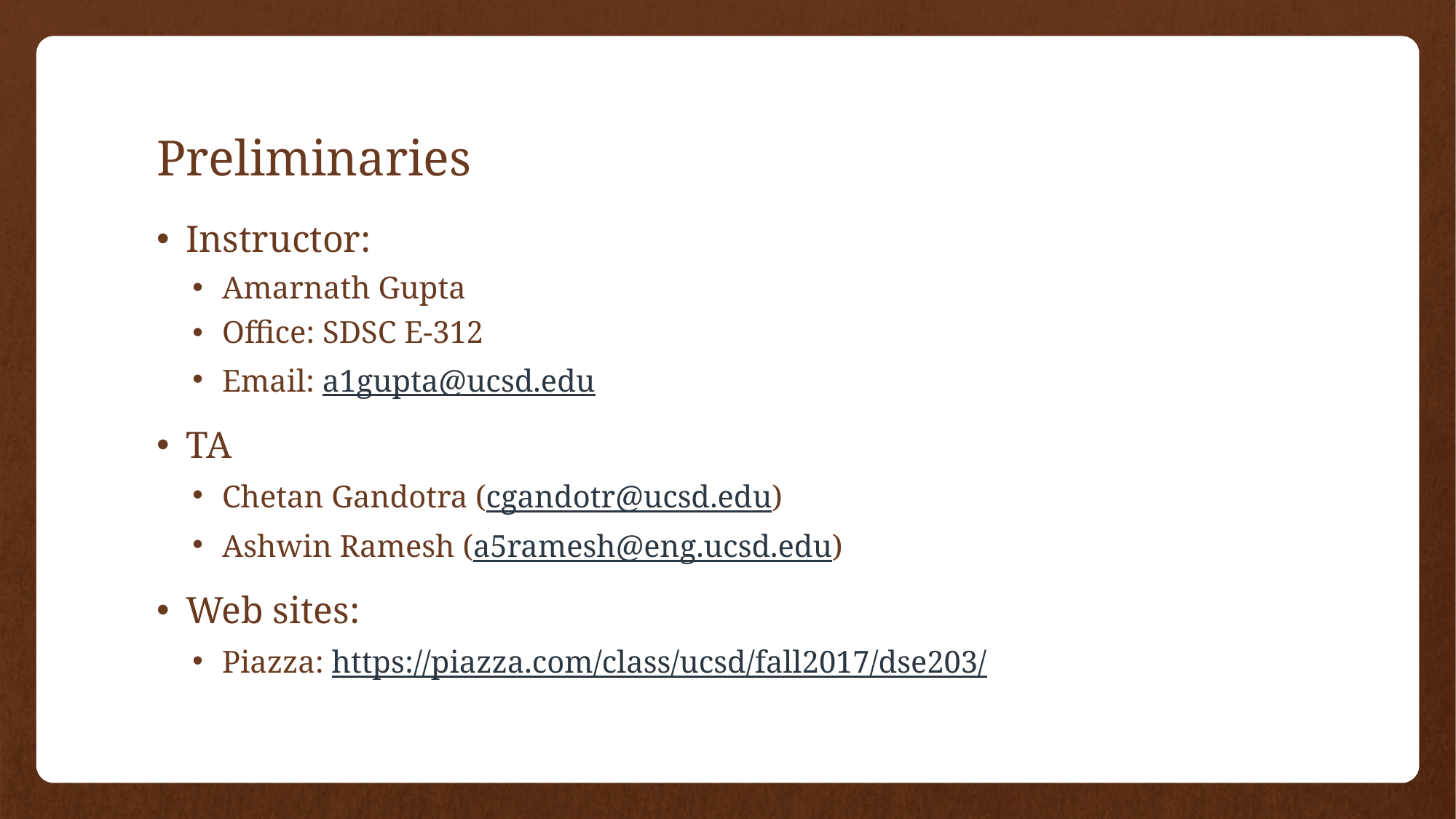

# Preliminaries
Instructor:
Amarnath Gupta
Office: SDSC E-312
Email: a1gupta@ucsd.edu
TA
Chetan Gandotra (cgandotr@ucsd.edu)
Ashwin Ramesh (a5ramesh@eng.ucsd.edu)
Web sites:
Piazza: https://piazza.com/class/ucsd/fall2017/dse203/